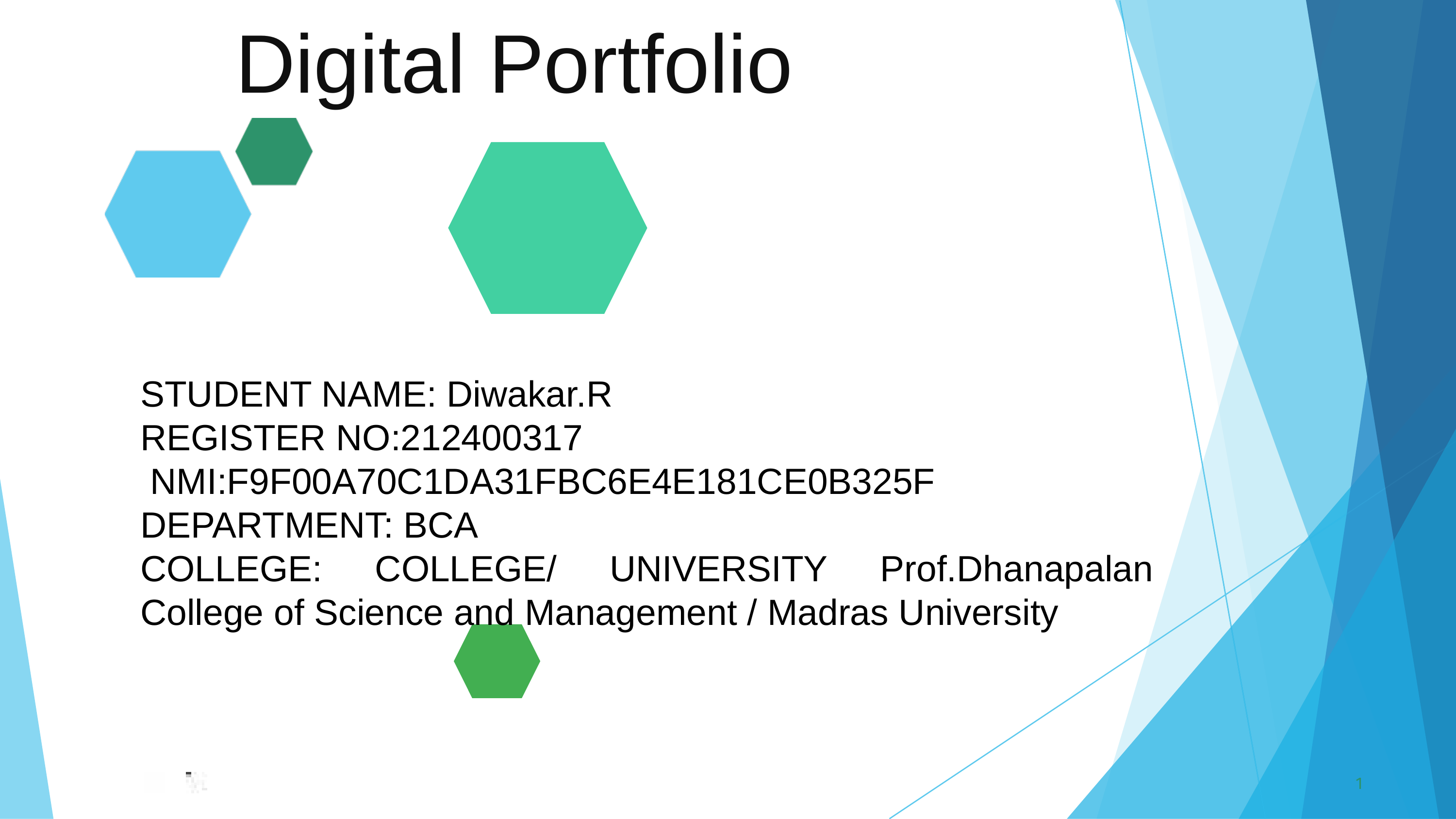

Digital Portfolio

STUDENT NAME: Diwakar.R
REGISTER NO:212400317
 NMI:F9F00A70C1DA31FBC6E4E181CE0B325F
DEPARTMENT: BCA
COLLEGE: COLLEGE/ UNIVERSITY Prof.Dhanapalan College of Science and Management / Madras University

1